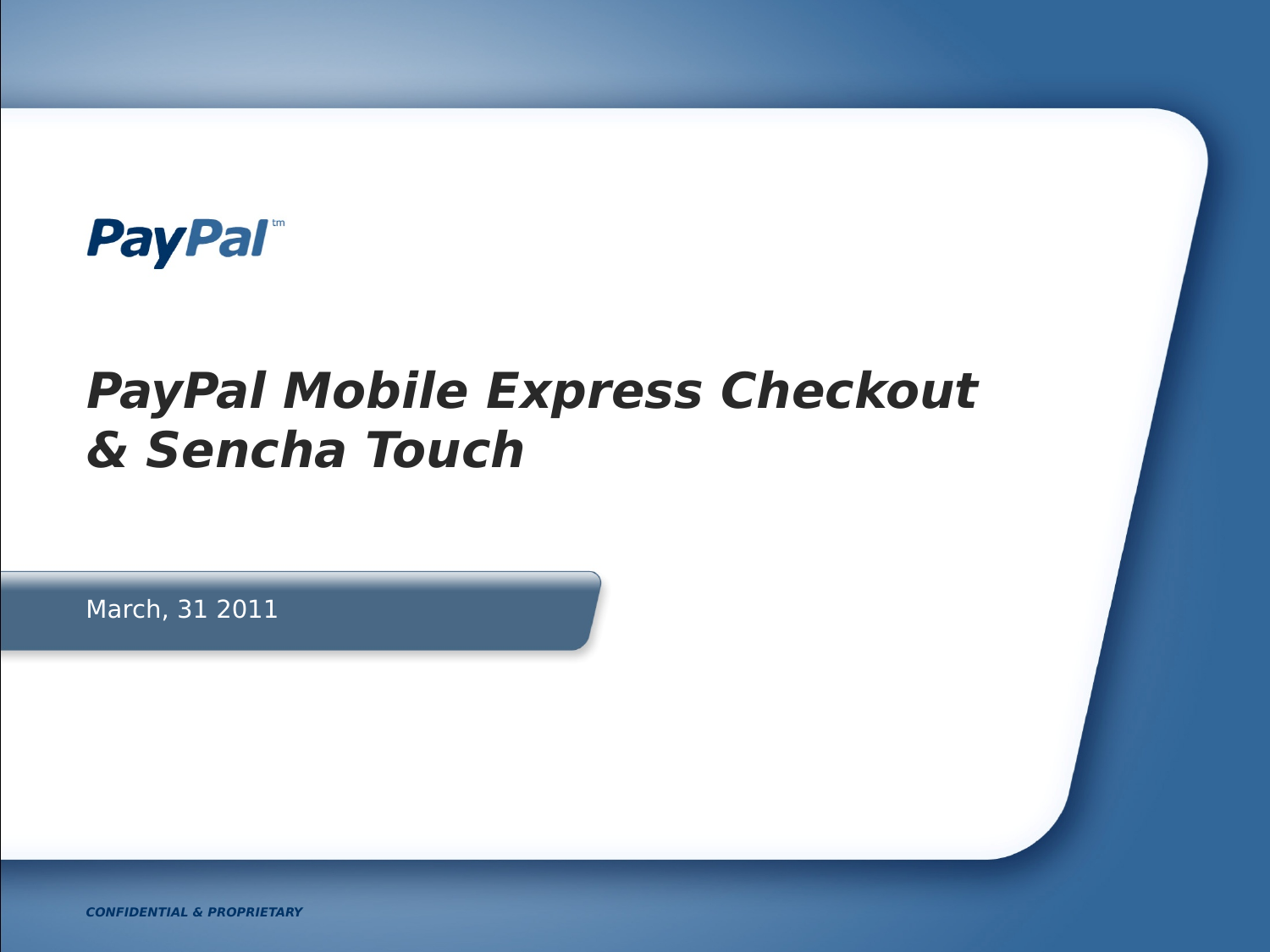

# PayPal Mobile Express Checkout & Sencha Touch
March, 31 2011